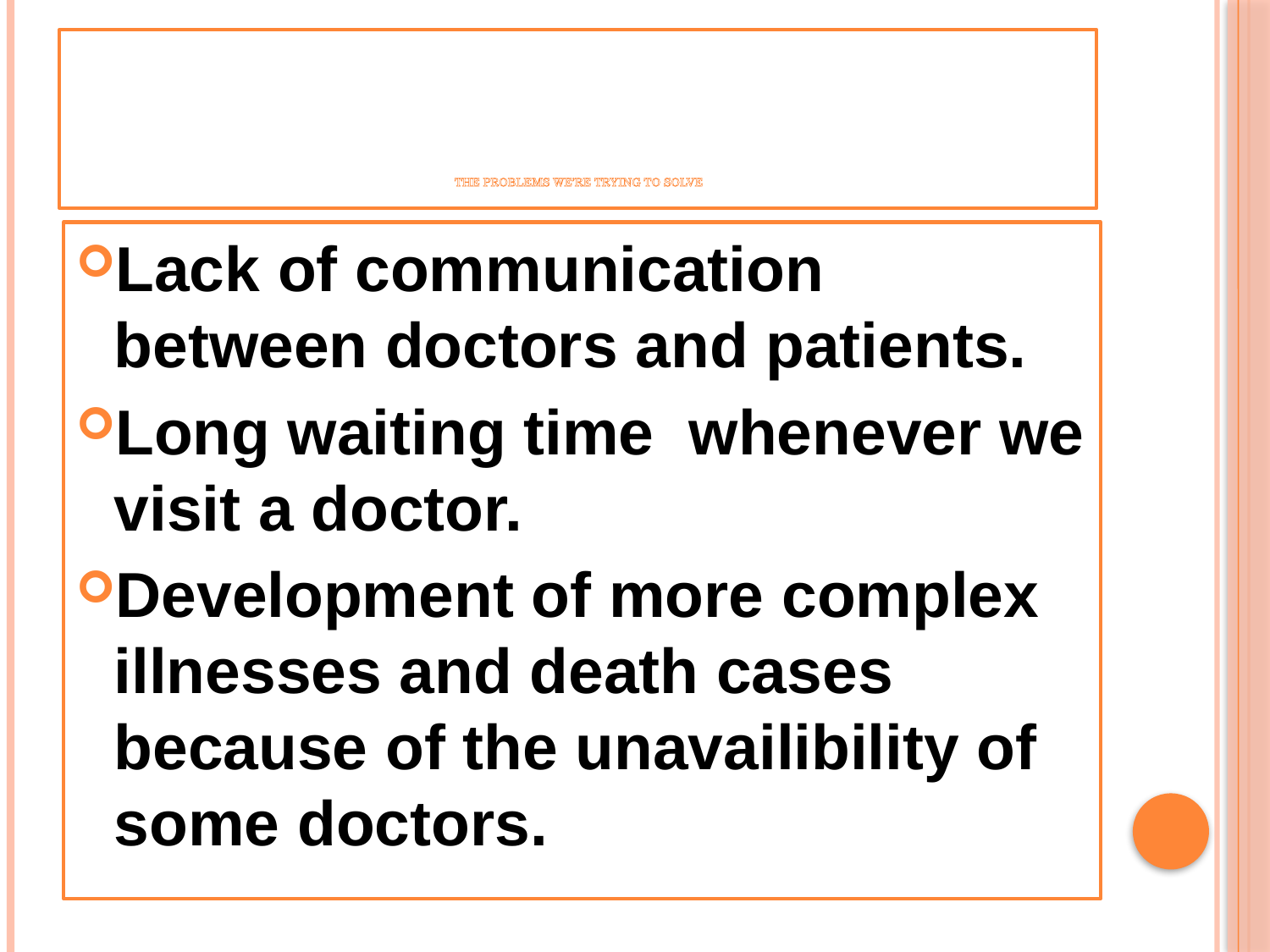

# The problems we’re trying to solve
Lack of communication between doctors and patients.
Long waiting time  whenever we visit a doctor.
Development of more complex illnesses and death cases because of the unavailibility of some doctors.